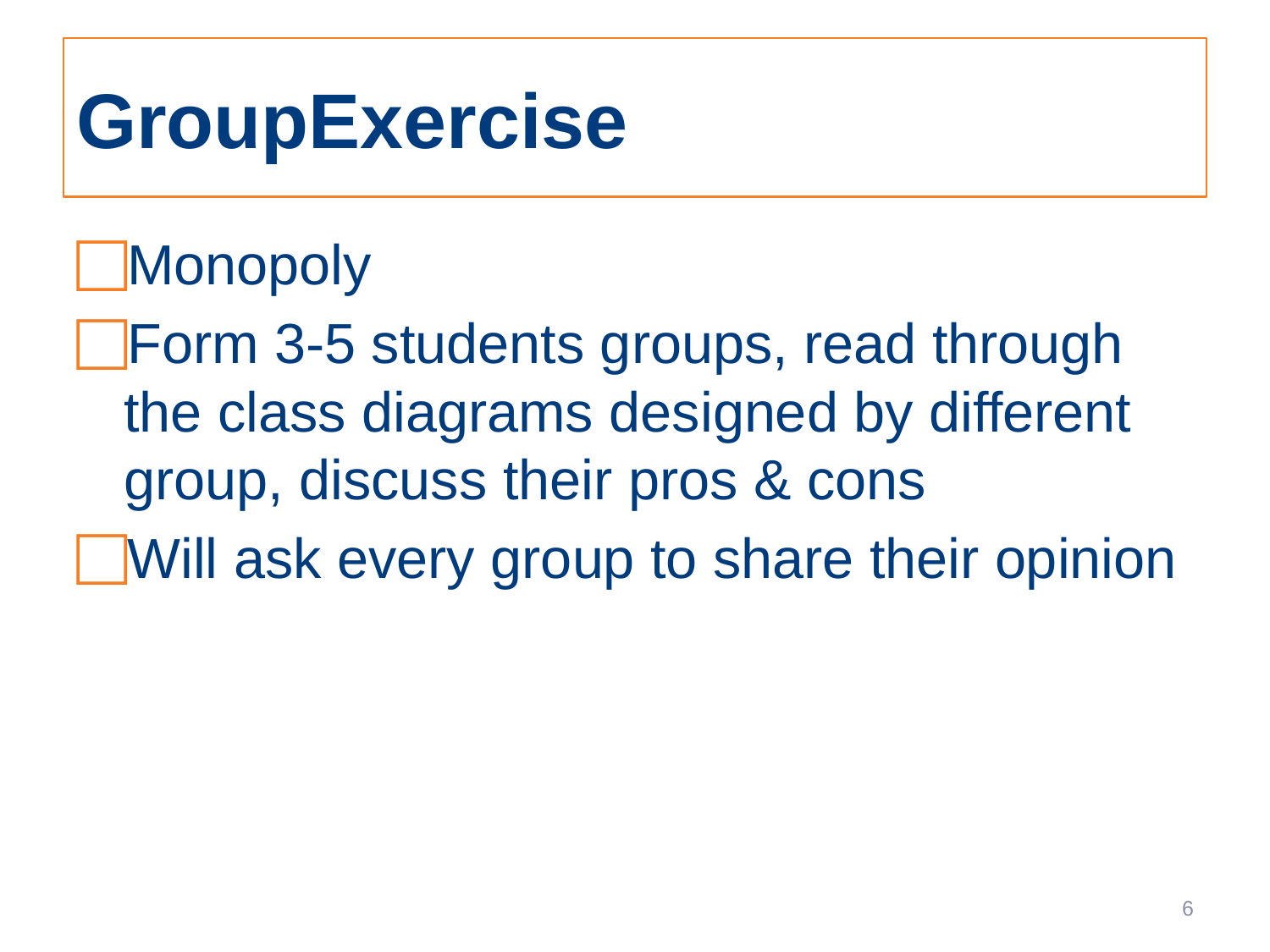

# GroupExercise
Monopoly
Form 3-5 students groups, read through the class diagrams designed by different group, discuss their pros & cons
Will ask every group to share their opinion
6